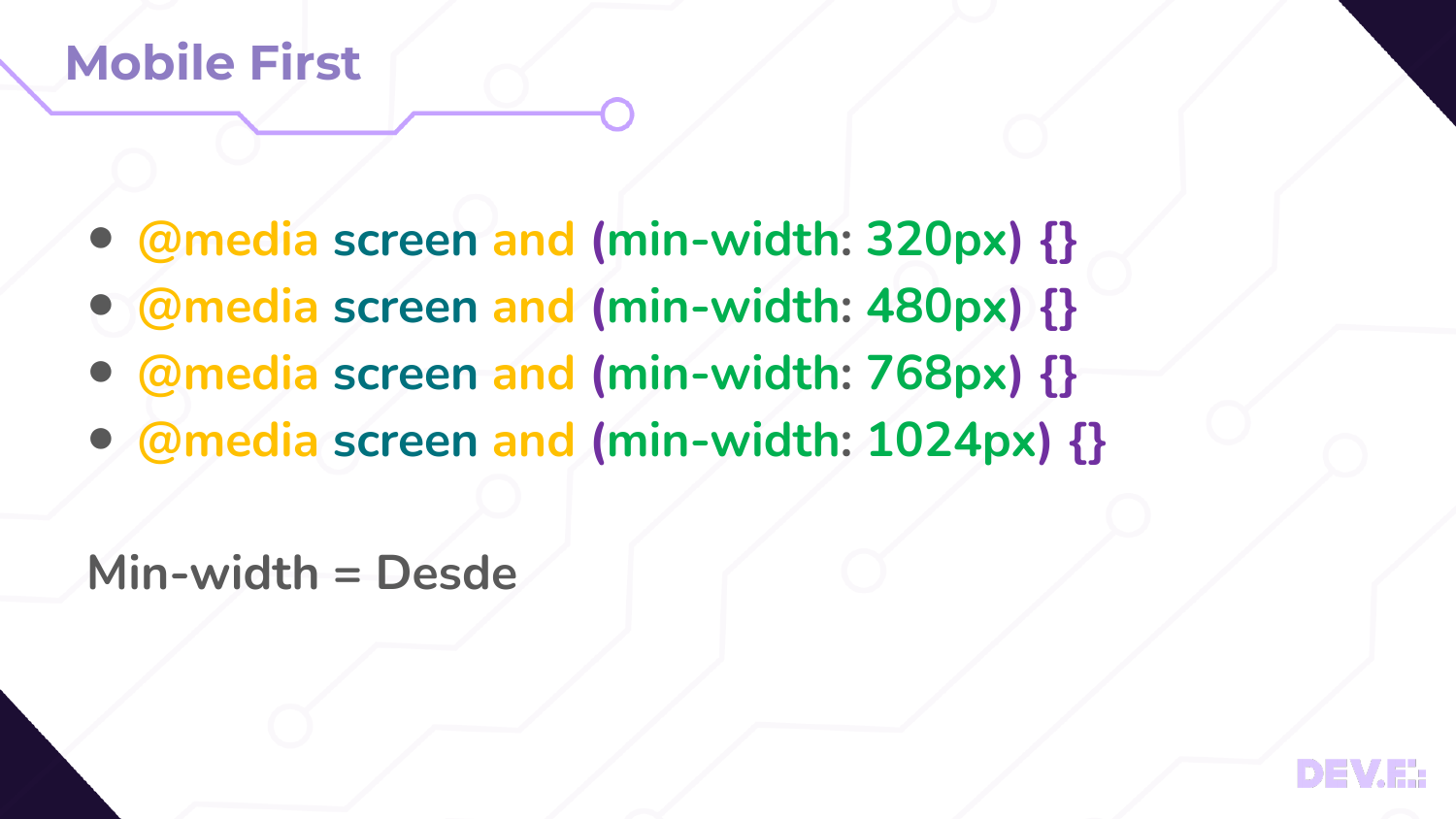

# Mobile First
@media screen and (min-width: 320px) {}
@media screen and (min-width: 480px) {}
@media screen and (min-width: 768px) {}
@media screen and (min-width: 1024px) {}

Min-width = Desde